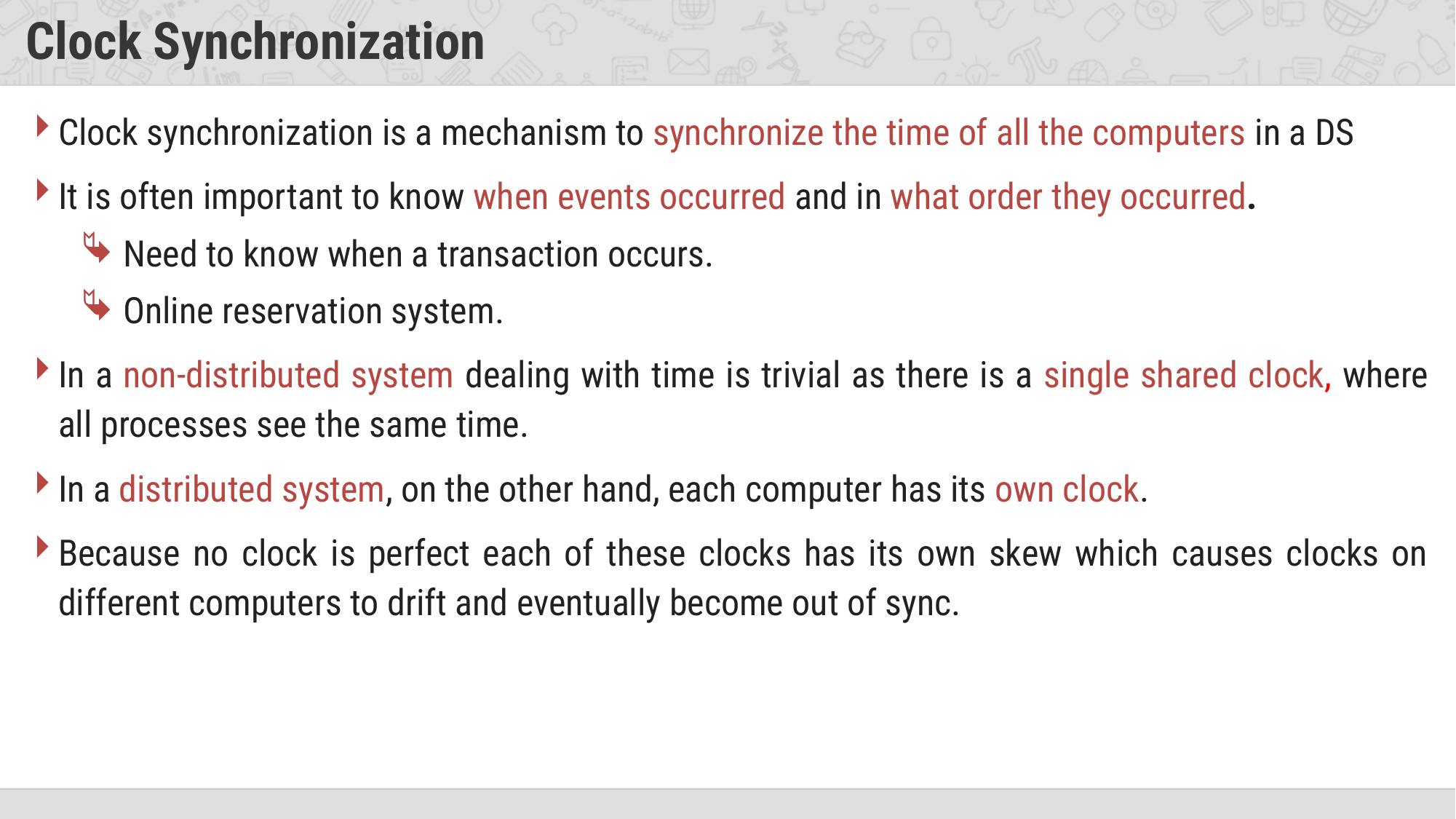

# Clock Synchronization
Clock synchronization is a mechanism to synchronize the time of all the computers in a DS
It is often important to know when events occurred and in what order they occurred.
Need to know when a transaction occurs.
Online reservation system.
In a non-distributed system dealing with time is trivial as there is a single shared clock, where all processes see the same time.
In a distributed system, on the other hand, each computer has its own clock.
Because no clock is perfect each of these clocks has its own skew which causes clocks on different computers to drift and eventually become out of sync.